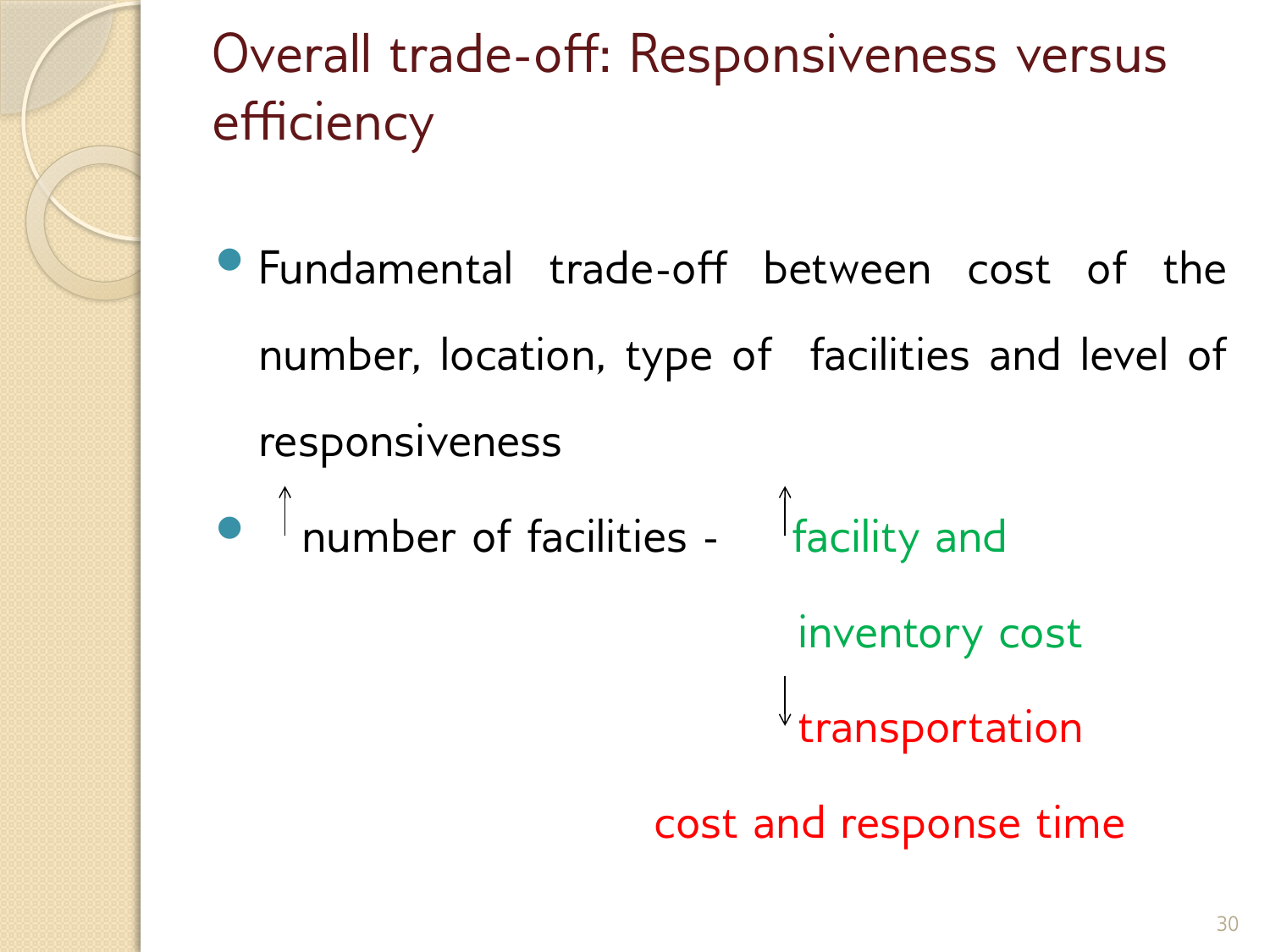

# Overall trade-off: Responsiveness versus efficiency
Fundamental trade-off between cost of the number, location, type of  facilities and level of responsiveness
   number of facilities -     facility and
                                        inventory cost
                                        transportation
                              cost and response time
30